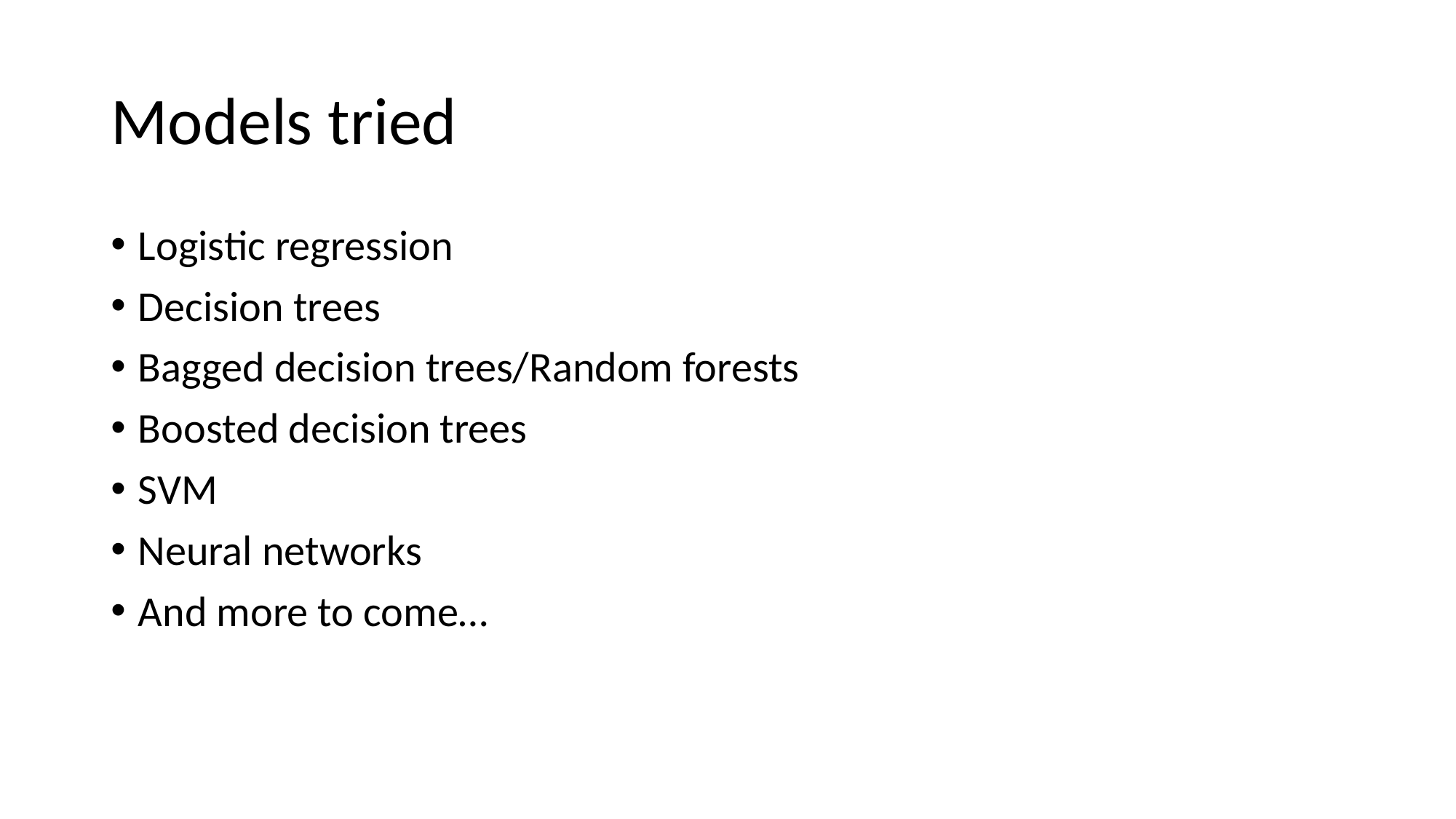

# Models tried
Logistic regression
Decision trees
Bagged decision trees/Random forests
Boosted decision trees
SVM
Neural networks
And more to come…